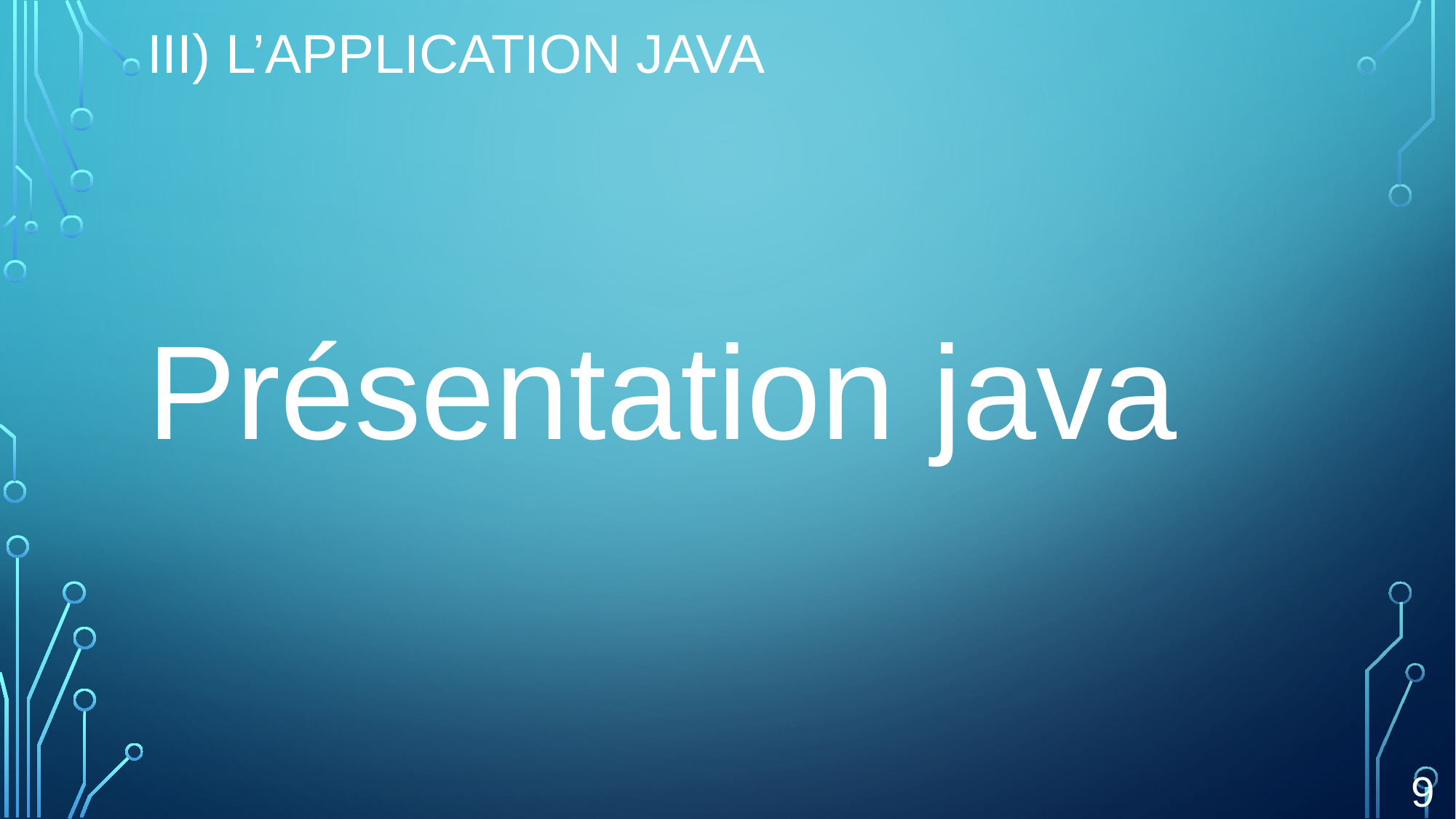

# III) L’application java
Présentation java
									9